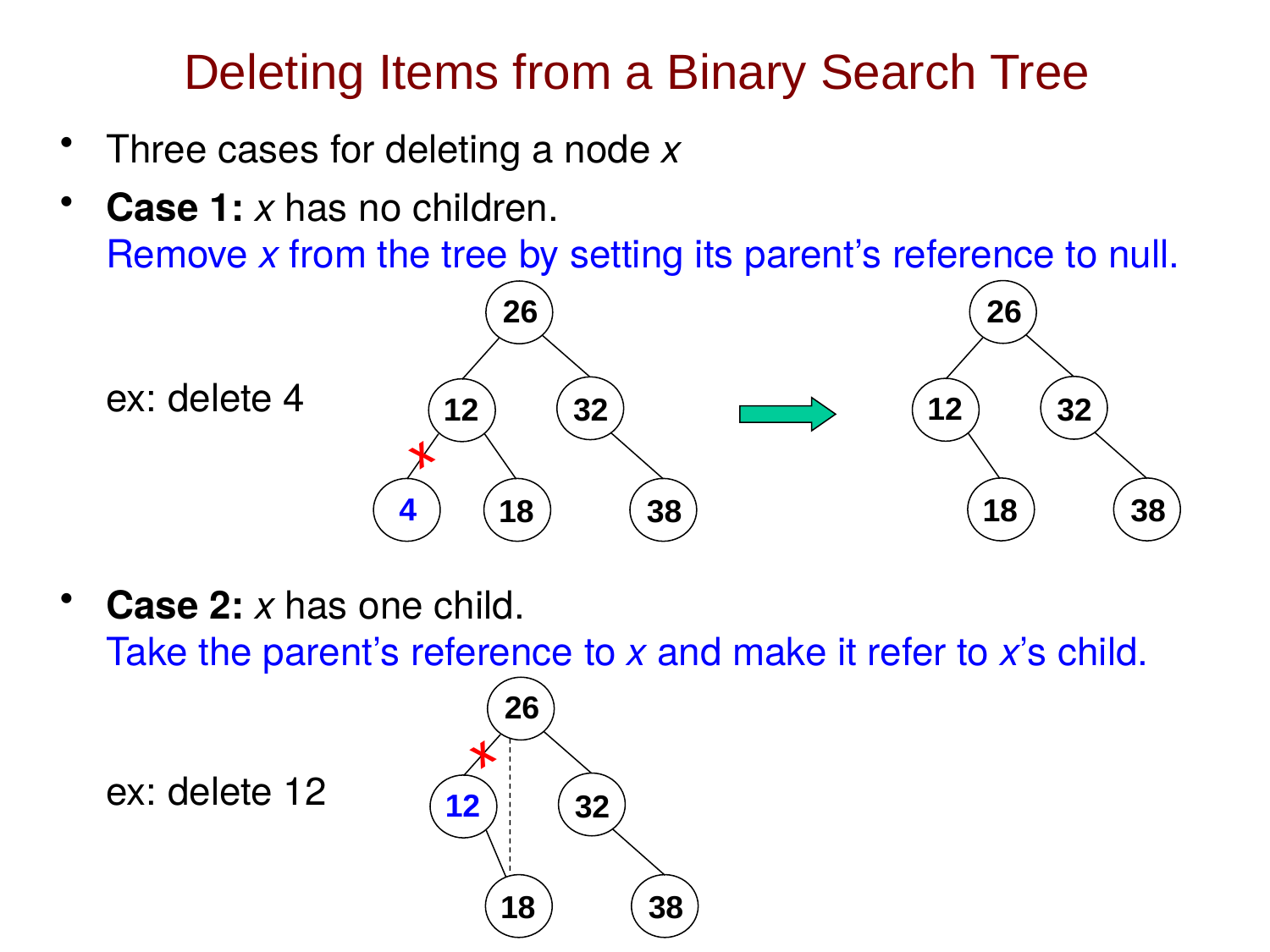

# Deleting Items from a Binary Search Tree
Three cases for deleting a node x
Case 1: x has no children.
	Remove x from the tree by setting its parent’s reference to null.

	ex: delete 4

Case 2: x has one child.
	Take the parent’s reference to x and make it refer to x’s child.
ex: delete 12

26
26

12
12
32
32

x

4
18
38
18
38

26
x

12
32

18
38